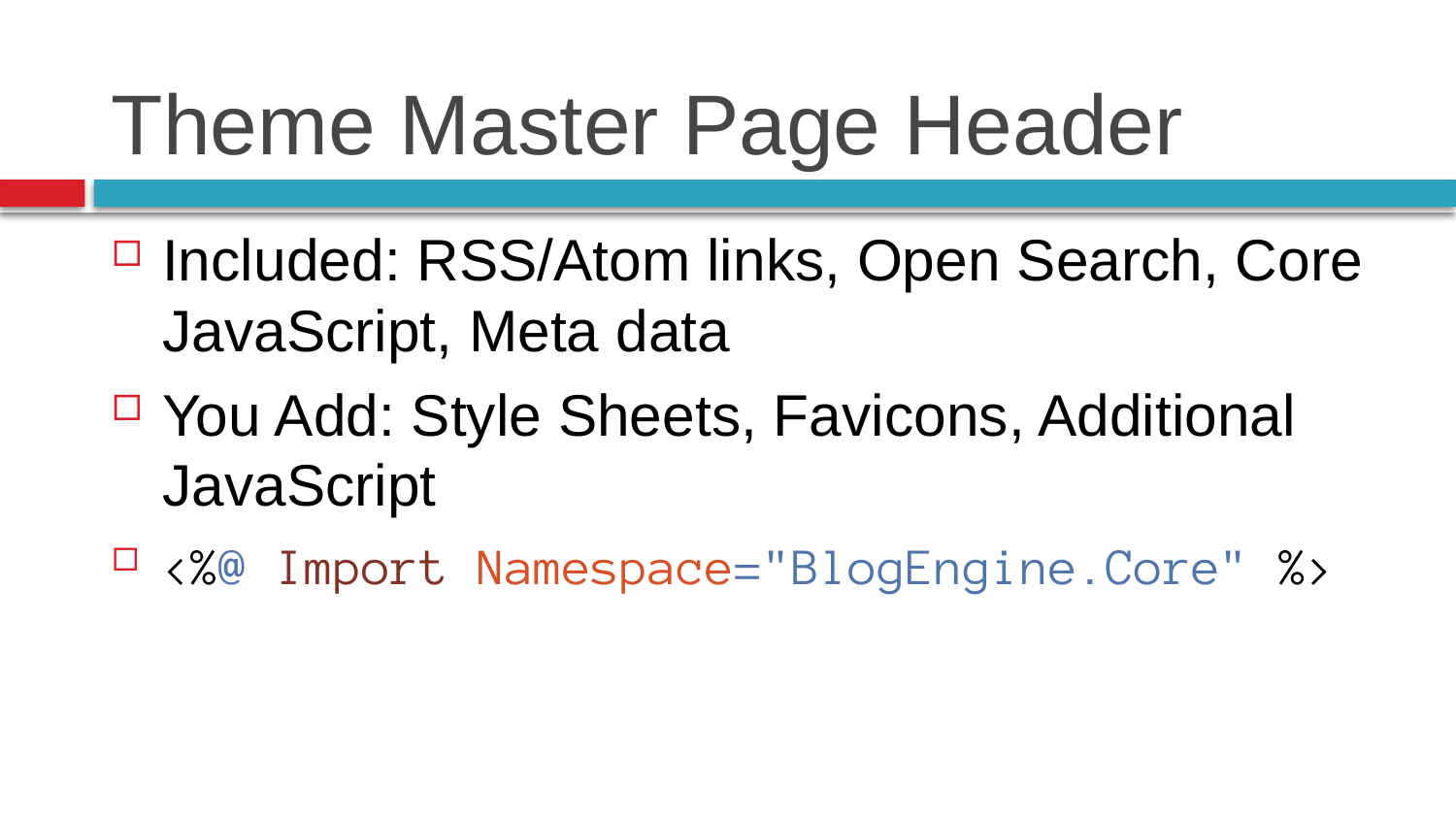

# Theme Master Page Header
Included: RSS/Atom links, Open Search, Core JavaScript, Meta data
You Add: Style Sheets, Favicons, Additional JavaScript
<%@ Import Namespace="BlogEngine.Core" %>